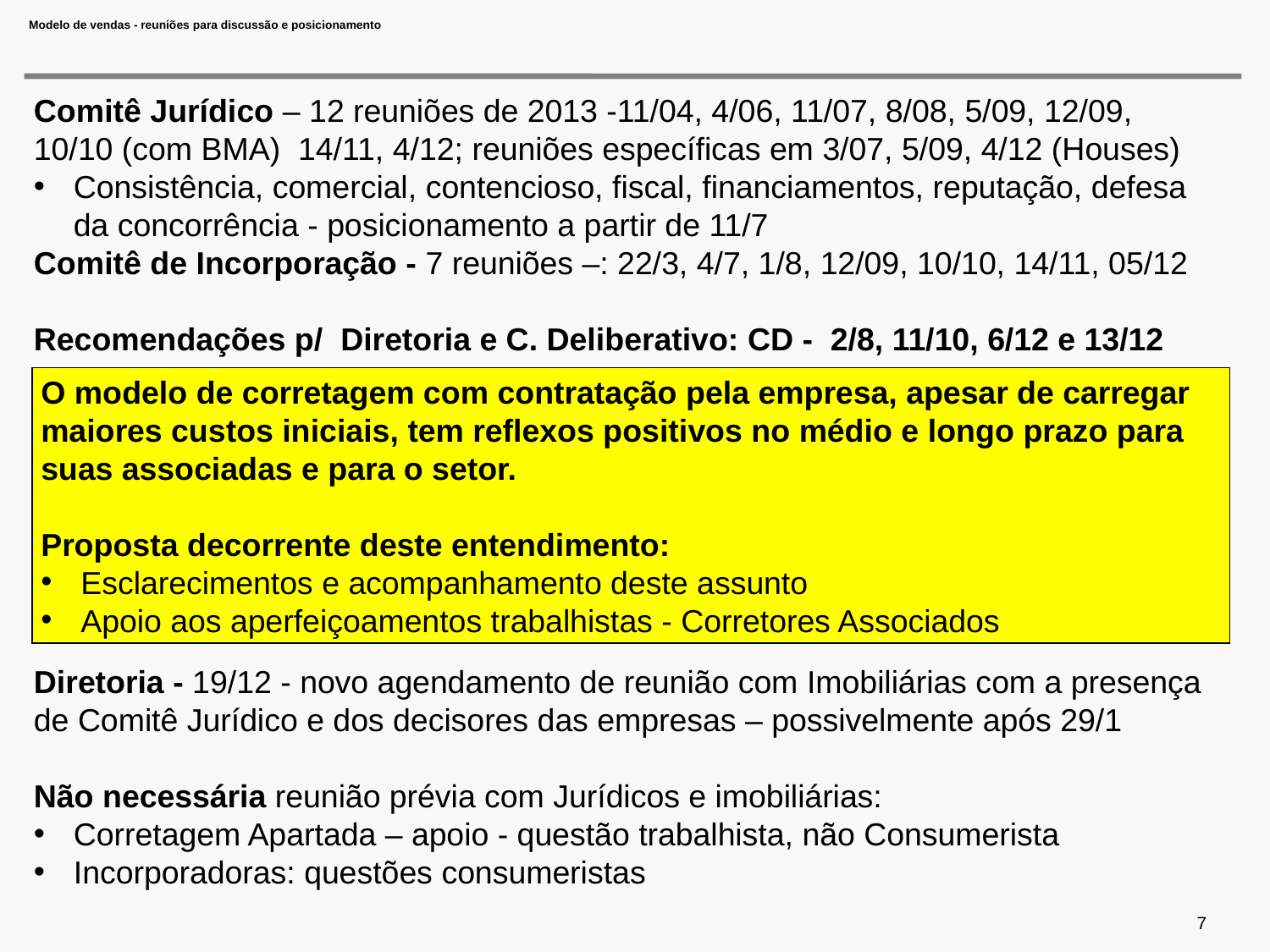

# Modelo de vendas - reuniões para discussão e posicionamento

Comitê Jurídico – 12 reuniões de 2013 -11/04, 4/06, 11/07, 8/08, 5/09, 12/09, 10/10 (com BMA)  14/11, 4/12; reuniões específicas em 3/07, 5/09, 4/12 (Houses)
Consistência, comercial, contencioso, fiscal, financiamentos, reputação, defesa da concorrência - posicionamento a partir de 11/7
Comitê de Incorporação - 7 reuniões –: 22/3, 4/7, 1/8, 12/09, 10/10, 14/11, 05/12

Recomendações p/  Diretoria e C. Deliberativo: CD -  2/8, 11/10, 6/12 e 13/12

Diretoria - 19/12 - novo agendamento de reunião com Imobiliárias com a presença de Comitê Jurídico e dos decisores das empresas – possivelmente após 29/1

Não necessária reunião prévia com Jurídicos e imobiliárias:
Corretagem Apartada – apoio - questão trabalhista, não Consumerista
Incorporadoras: questões consumeristas

O modelo de corretagem com contratação pela empresa, apesar de carregar maiores custos iniciais, tem reflexos positivos no médio e longo prazo para suas associadas e para o setor.

Proposta decorrente deste entendimento:
Esclarecimentos e acompanhamento deste assunto
Apoio aos aperfeiçoamentos trabalhistas - Corretores Associados
7